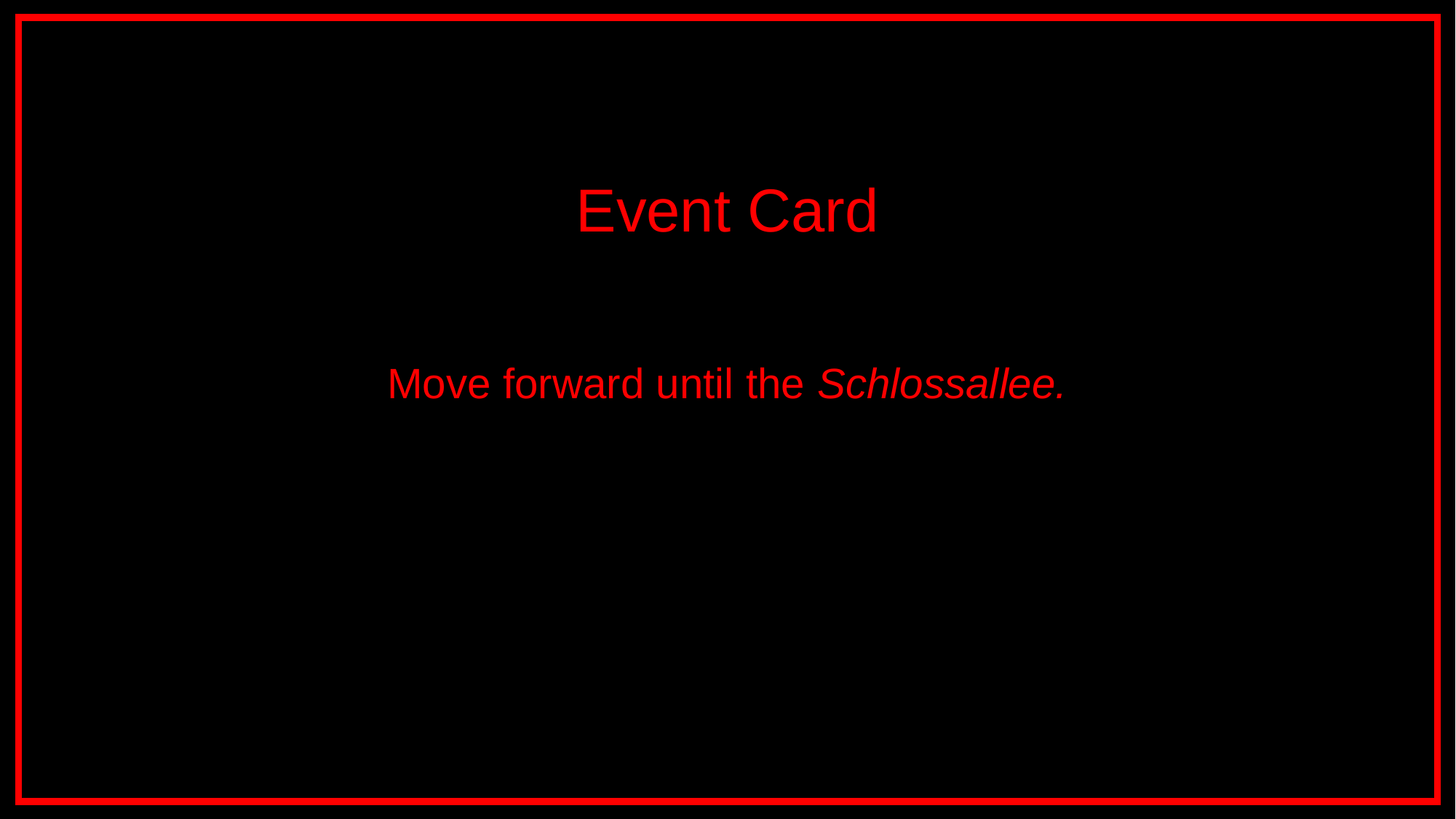

Event Card
Move forward until the Schlossallee.